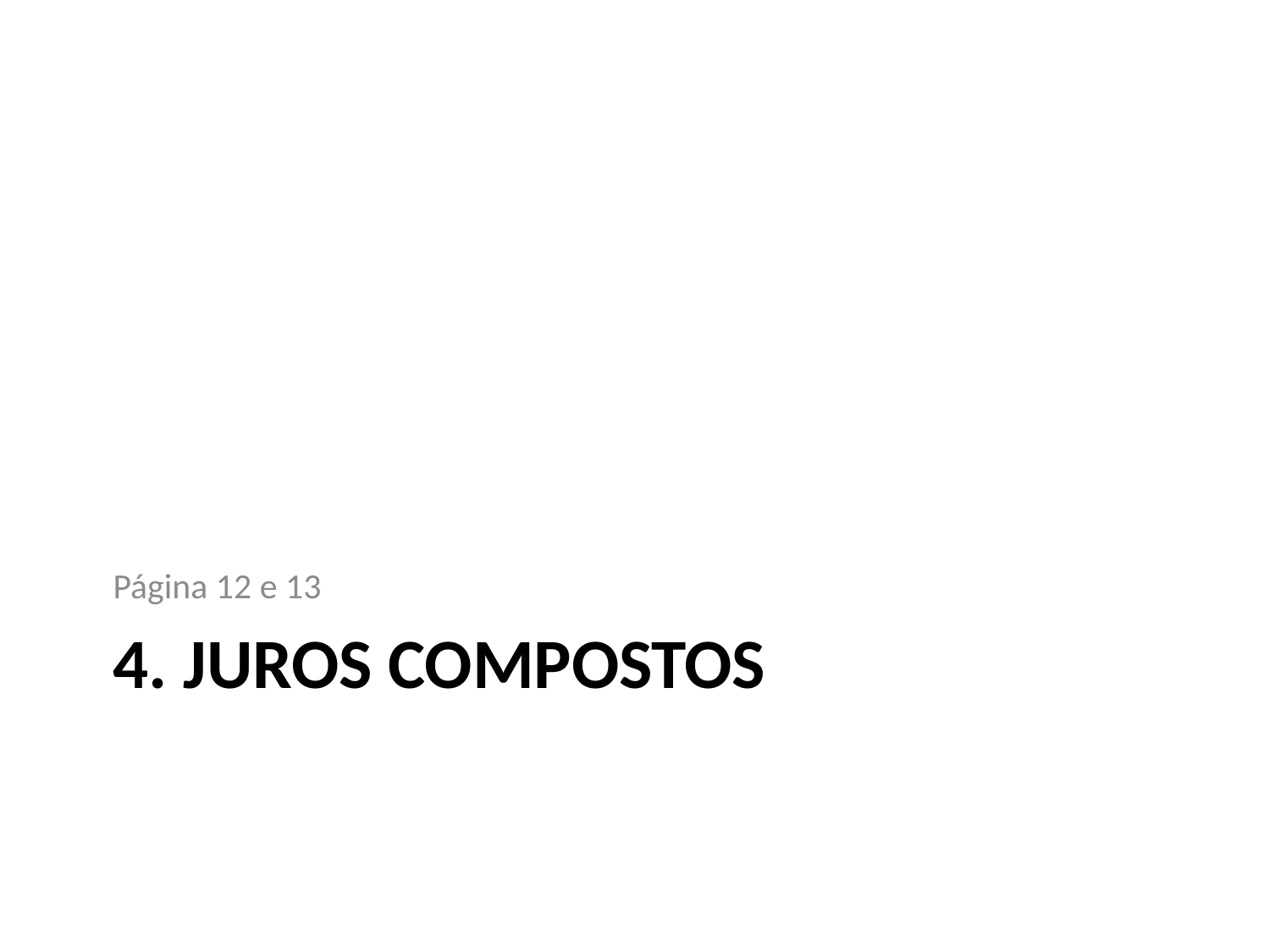

Página 12 e 13
# 4. Juros compostos